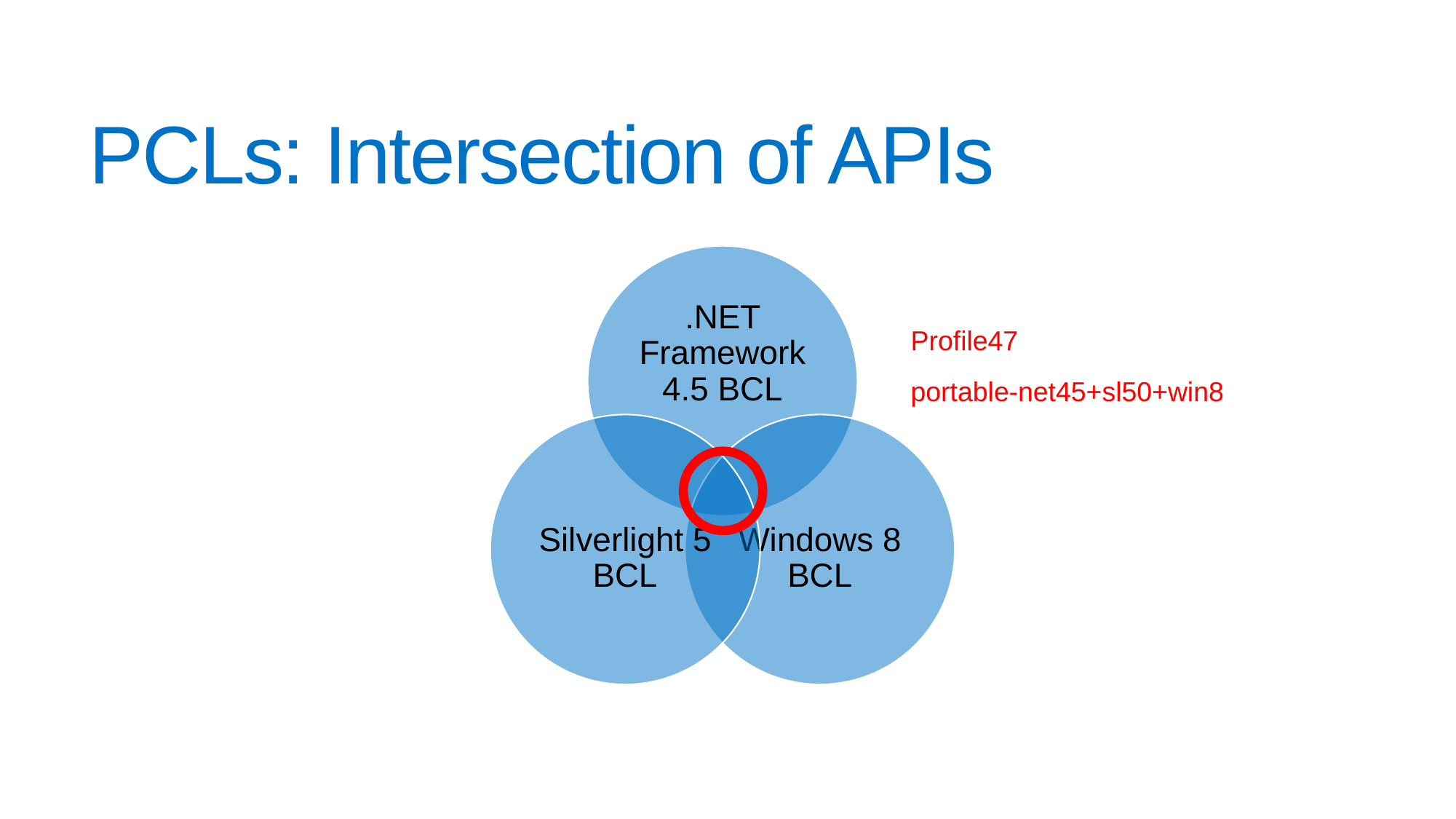

# PCLs: Intersection of APIs
.NET Framework 4.5 BCL
Windows 8 BCL
Silverlight 5 BCL
Profile47
portable-net45+sl50+win8